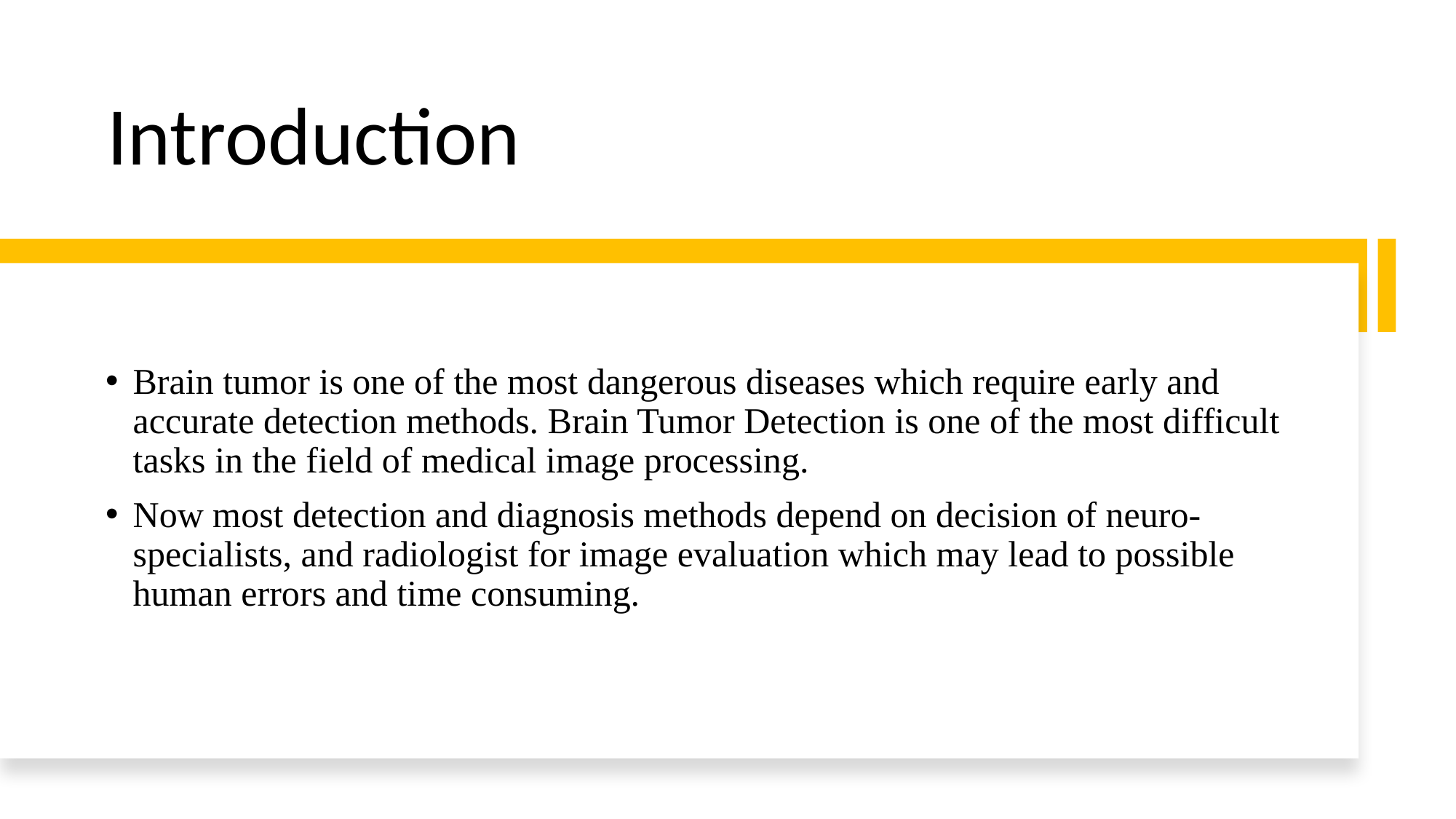

# Introduction

Brain tumor is one of the most dangerous diseases which require early and accurate detection methods. Brain Tumor Detection is one of the most difficult tasks in the field of medical image processing.
Now most detection and diagnosis methods depend on decision of neuro-specialists, and radiologist for image evaluation which may lead to possible human errors and time consuming.